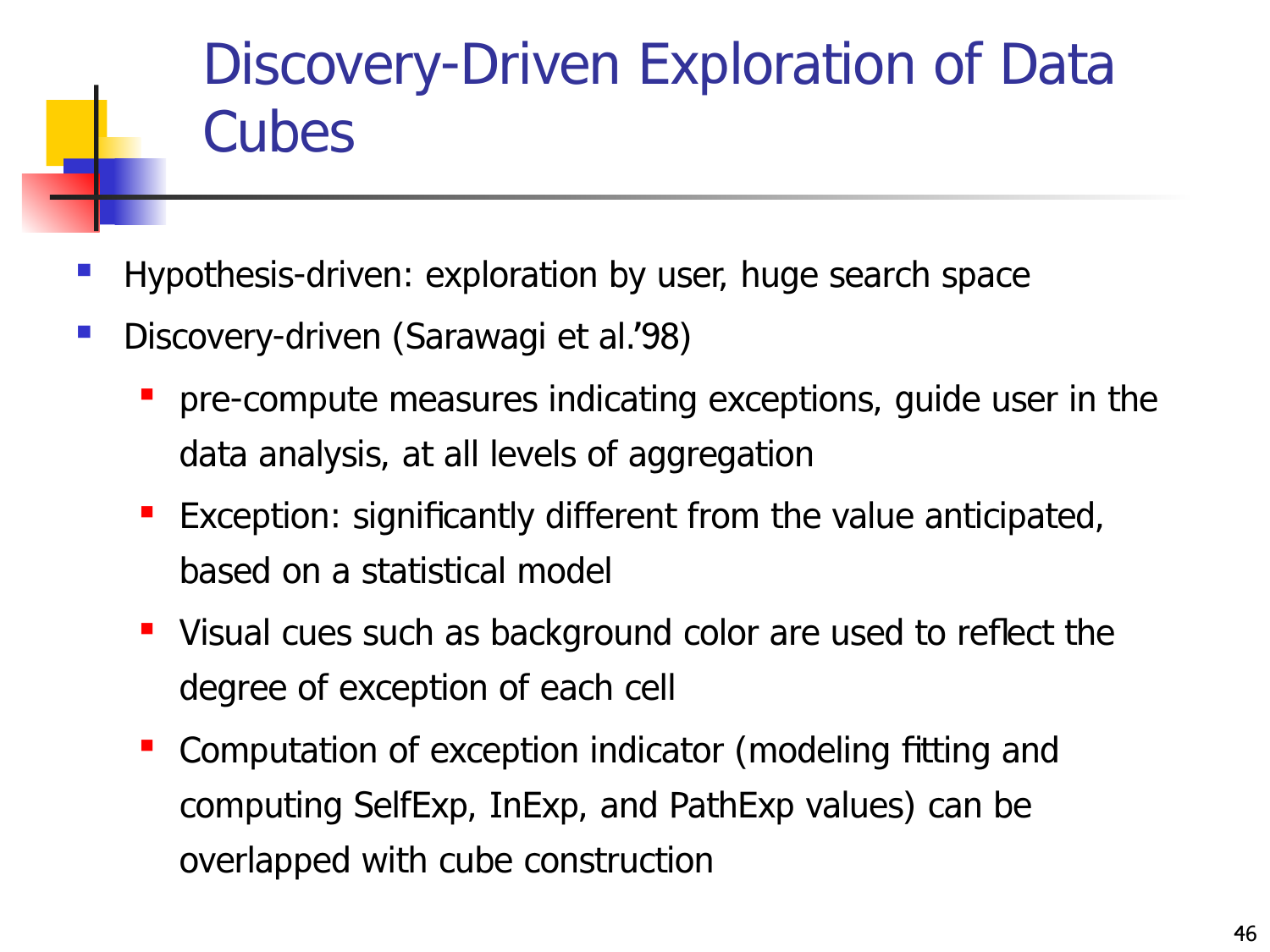

# Discovery-Driven Exploration of Data Cubes
Hypothesis-driven: exploration by user, huge search space
Discovery-driven (Sarawagi et al.’98)
pre-compute measures indicating exceptions, guide user in the data analysis, at all levels of aggregation
Exception: significantly different from the value anticipated, based on a statistical model
Visual cues such as background color are used to reflect the degree of exception of each cell
Computation of exception indicator (modeling fitting and computing SelfExp, InExp, and PathExp values) can be overlapped with cube construction

46